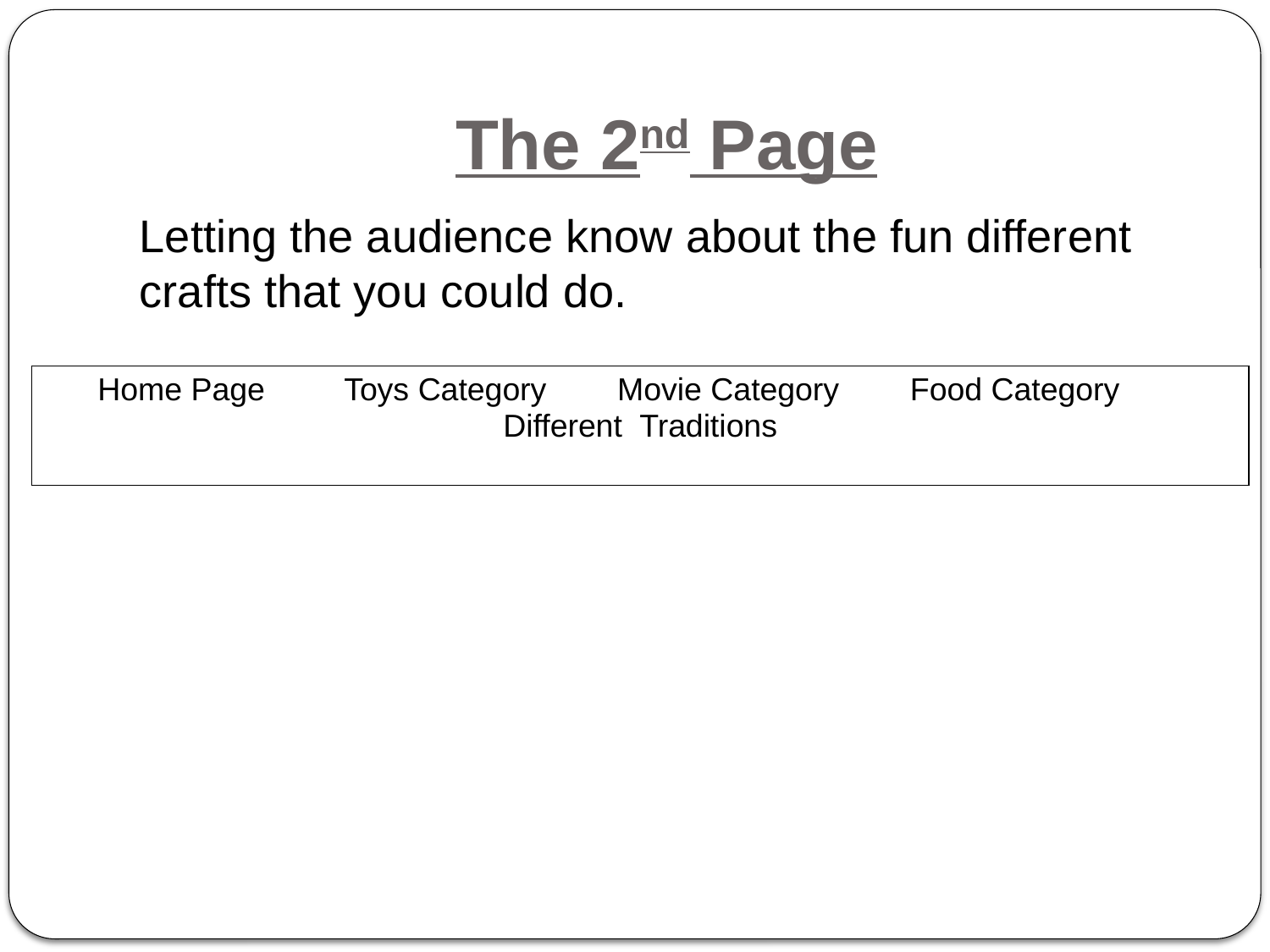

# The 2nd Page
Letting the audience know about the fun different crafts that you could do.
| Home Page Toys Category Movie Category Food Category Different Traditions |
| --- |